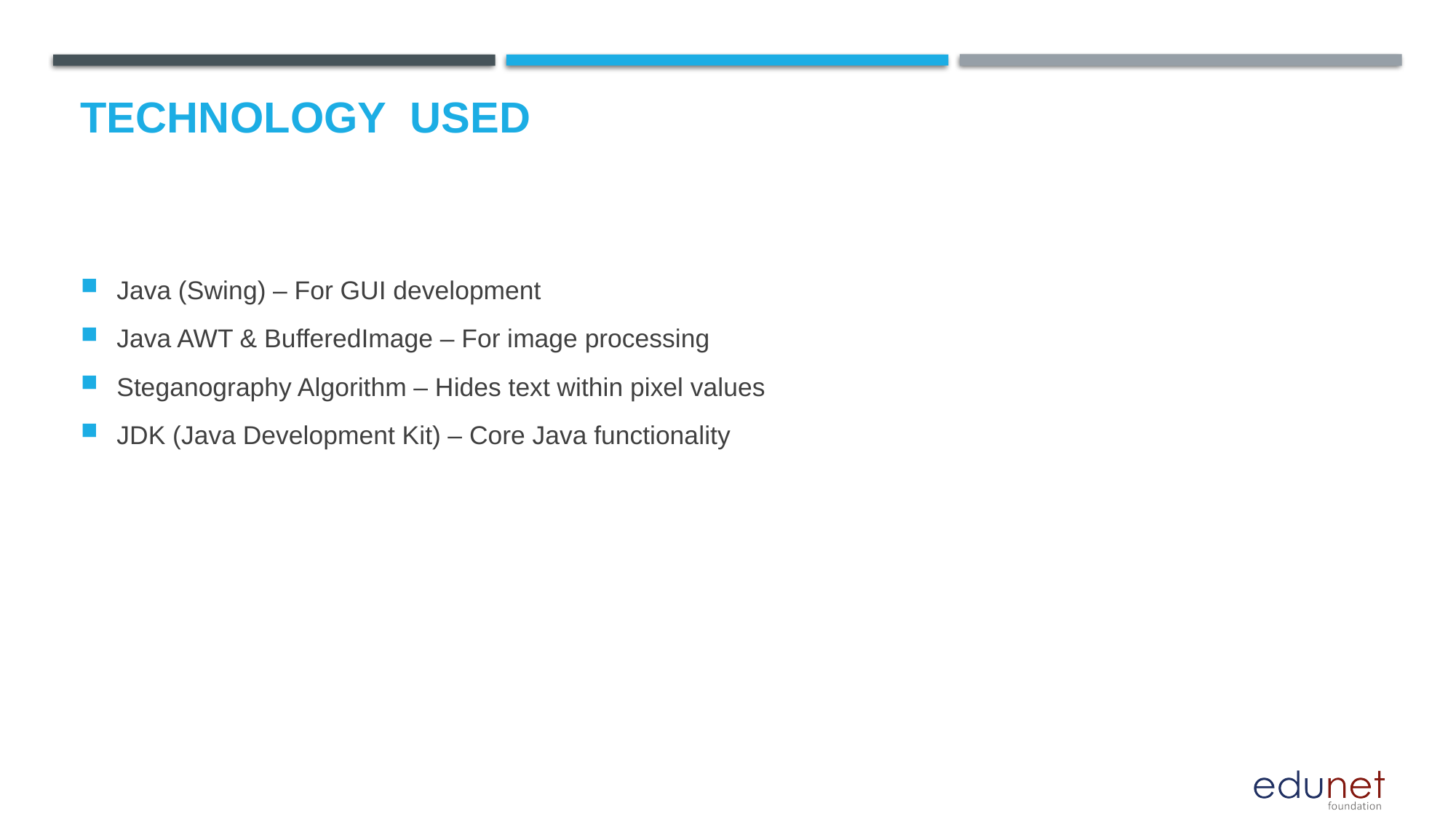

Java (Swing) – For GUI development
Java AWT & BufferedImage – For image processing
Steganography Algorithm – Hides text within pixel values
JDK (Java Development Kit) – Core Java functionality
# Technology  used